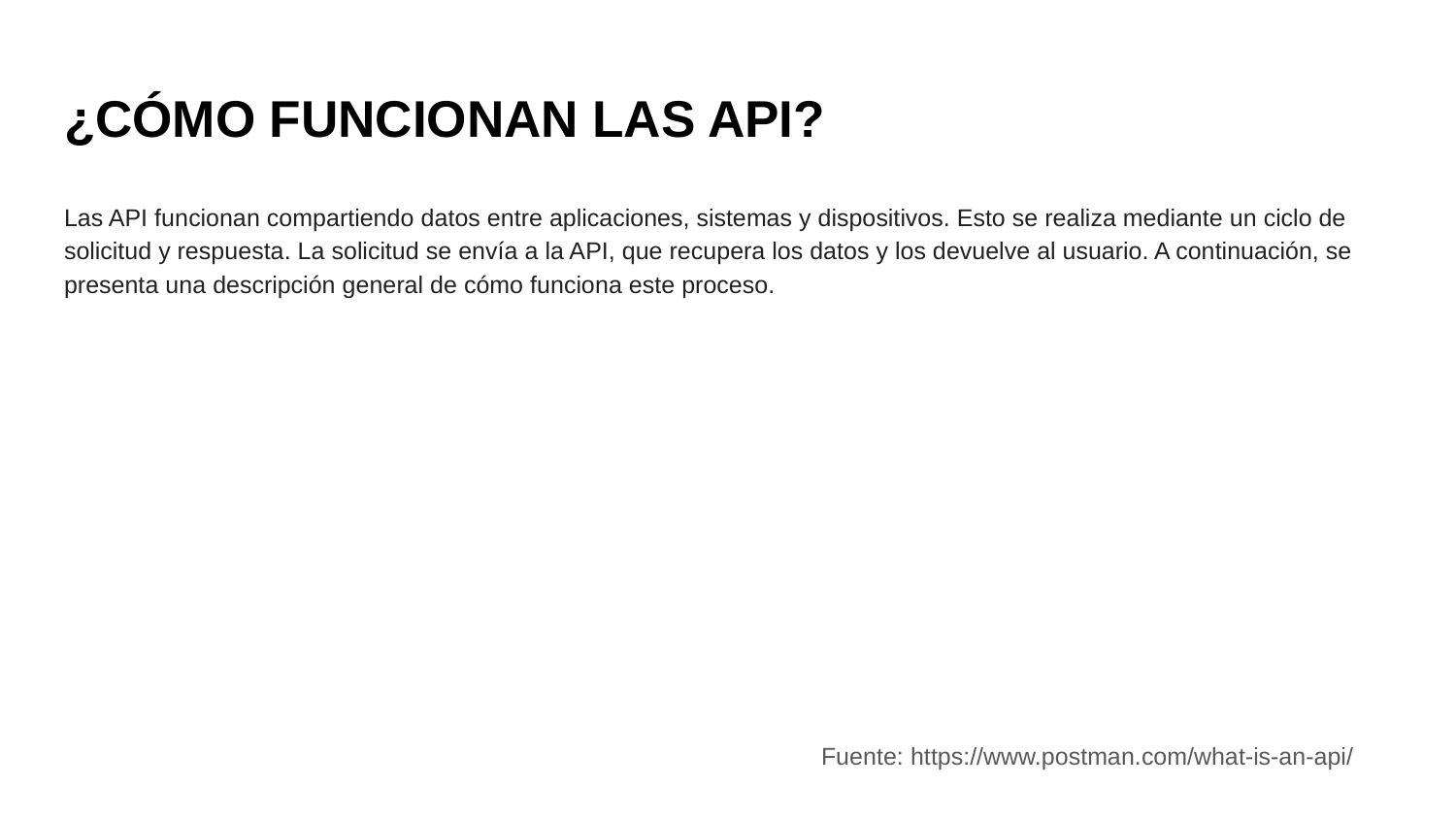

# ¿CÓMO FUNCIONAN LAS API?
Las API funcionan compartiendo datos entre aplicaciones, sistemas y dispositivos. Esto se realiza mediante un ciclo de solicitud y respuesta. La solicitud se envía a la API, que recupera los datos y los devuelve al usuario. A continuación, se presenta una descripción general de cómo funciona este proceso.
Fuente: https://www.postman.com/what-is-an-api/